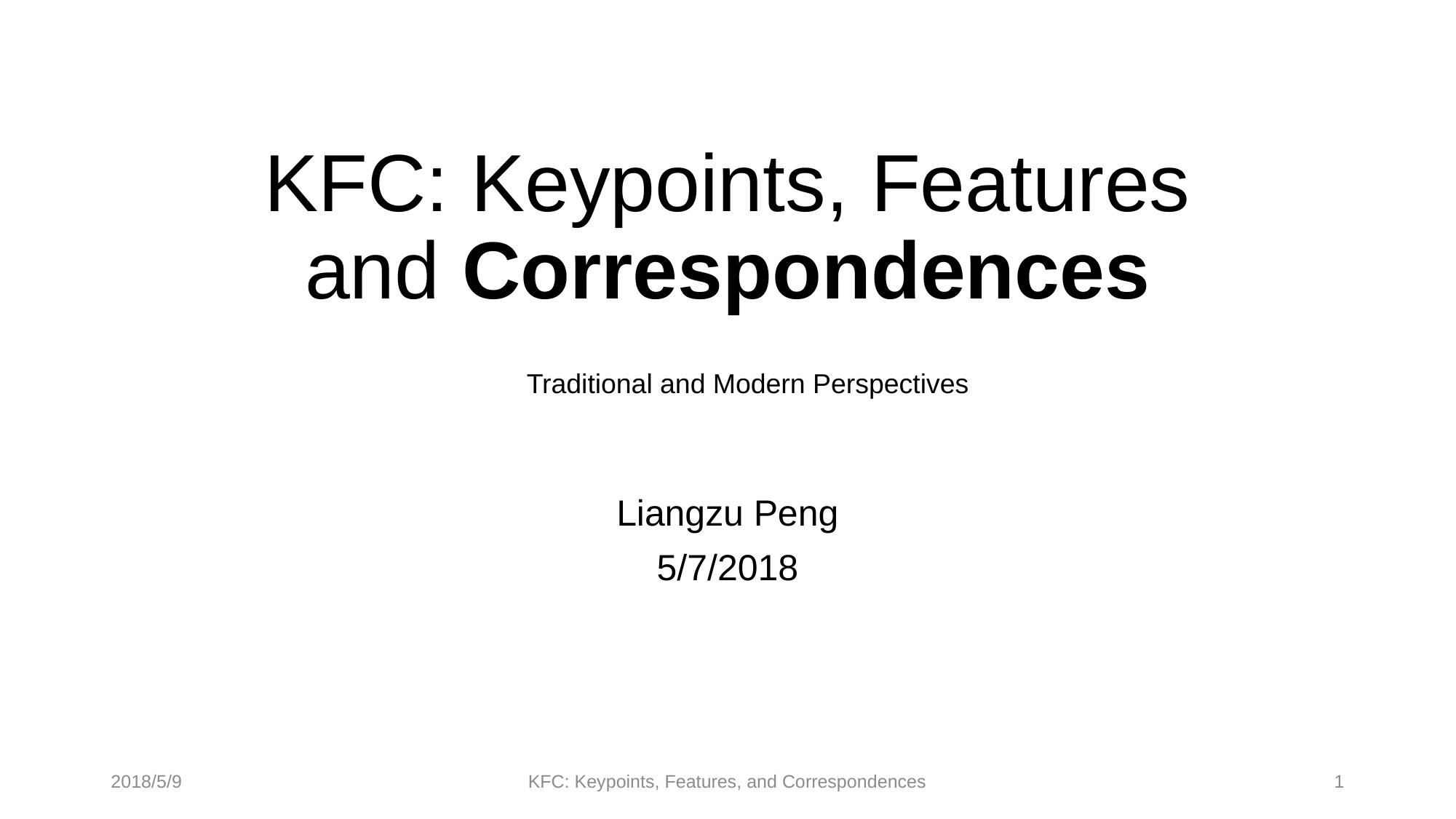

# KFC: Keypoints, Features and Correspondences
Traditional and Modern Perspectives

Liangzu Peng
5/7/2018
2018/5/9
KFC: Keypoints, Features, and Correspondences
1